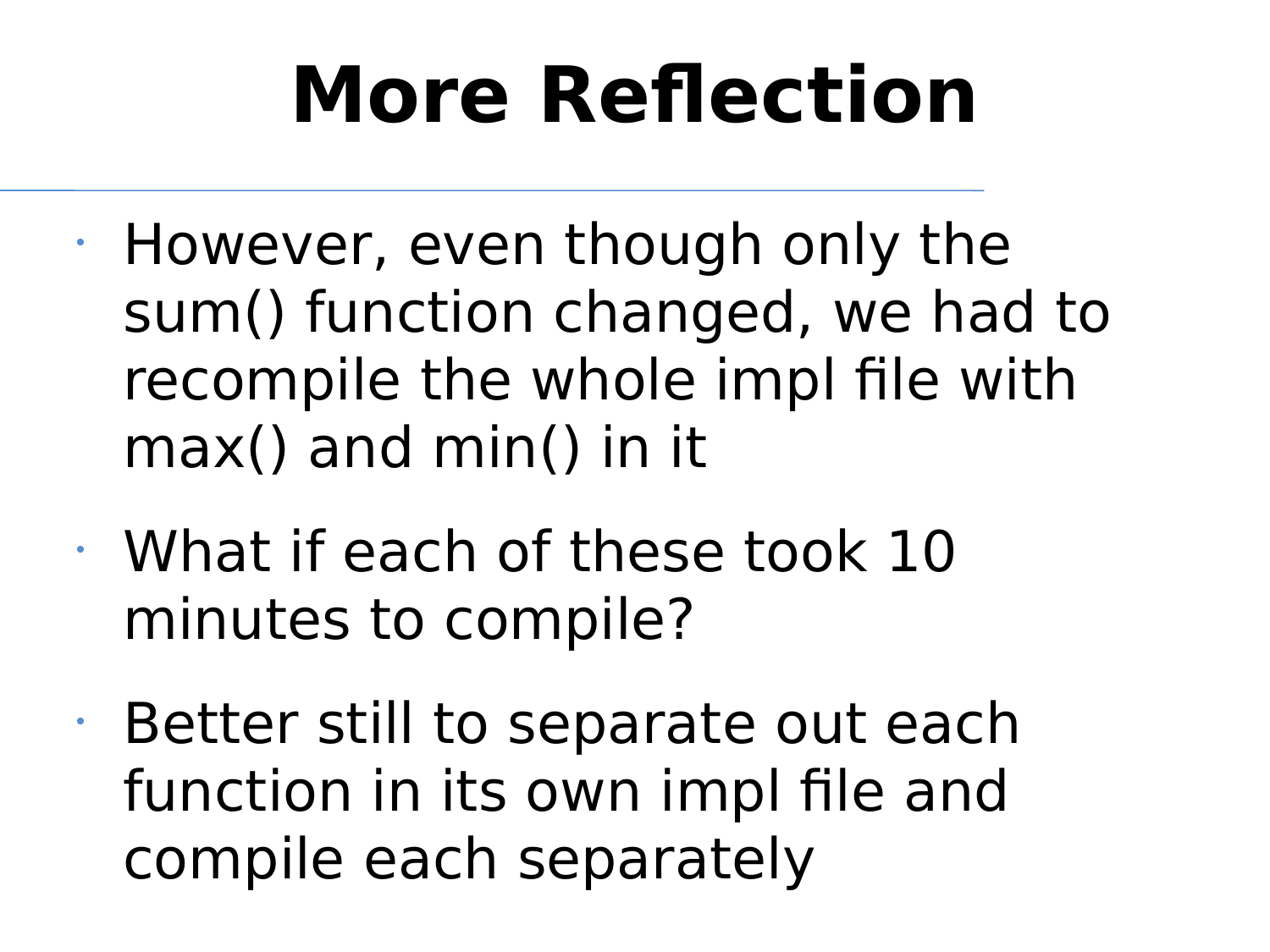

More Reflection
However, even though only the sum() function changed, we had to recompile the whole impl file with max() and min() in it
What if each of these took 10 minutes to compile?
Better still to separate out each function in its own impl file and compile each separately